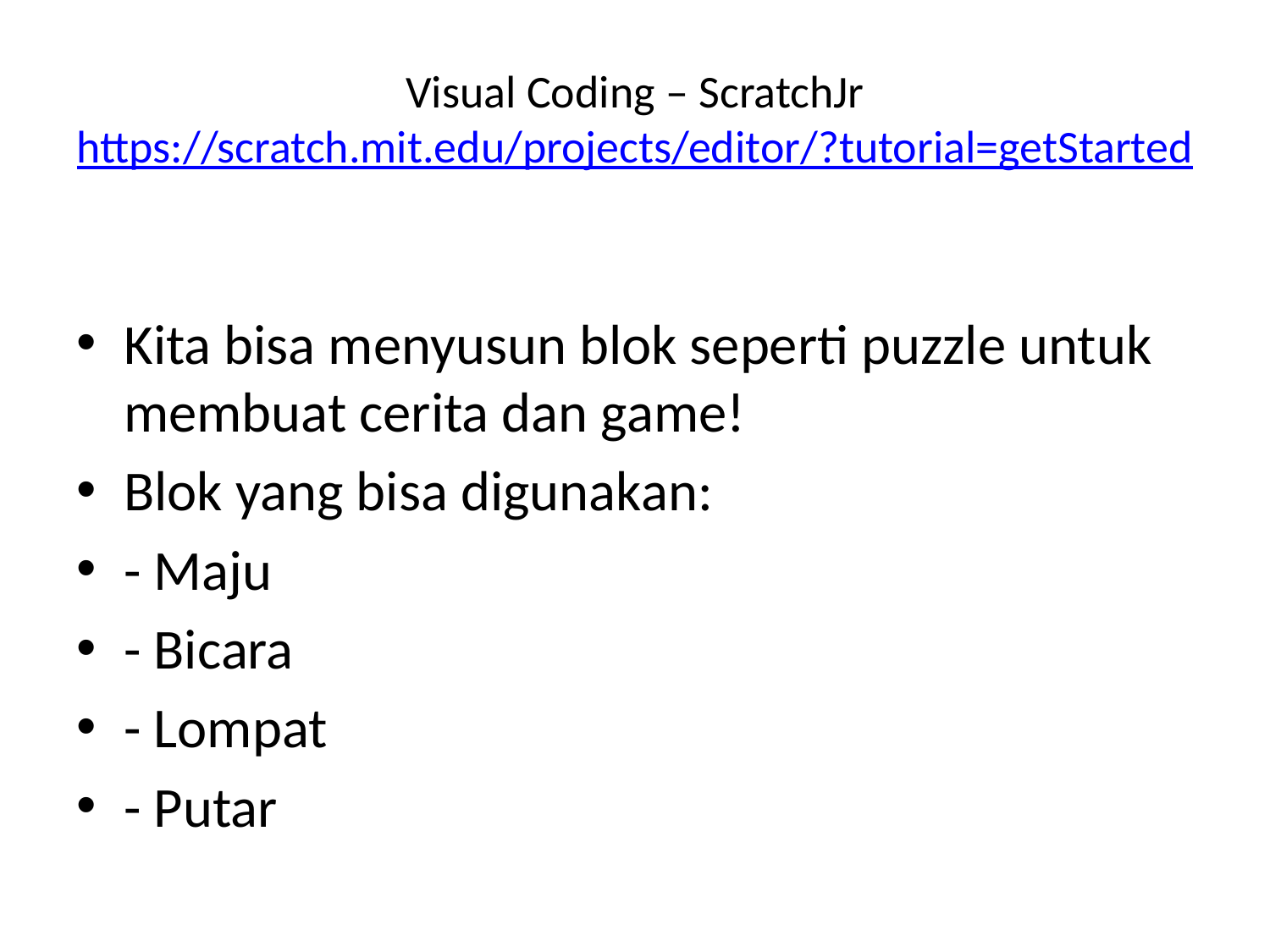

# Visual Coding – ScratchJr https://scratch.mit.edu/projects/editor/?tutorial=getStarted

Kita bisa menyusun blok seperti puzzle untuk membuat cerita dan game!
Blok yang bisa digunakan:
- Maju
- Bicara
- Lompat
- Putar